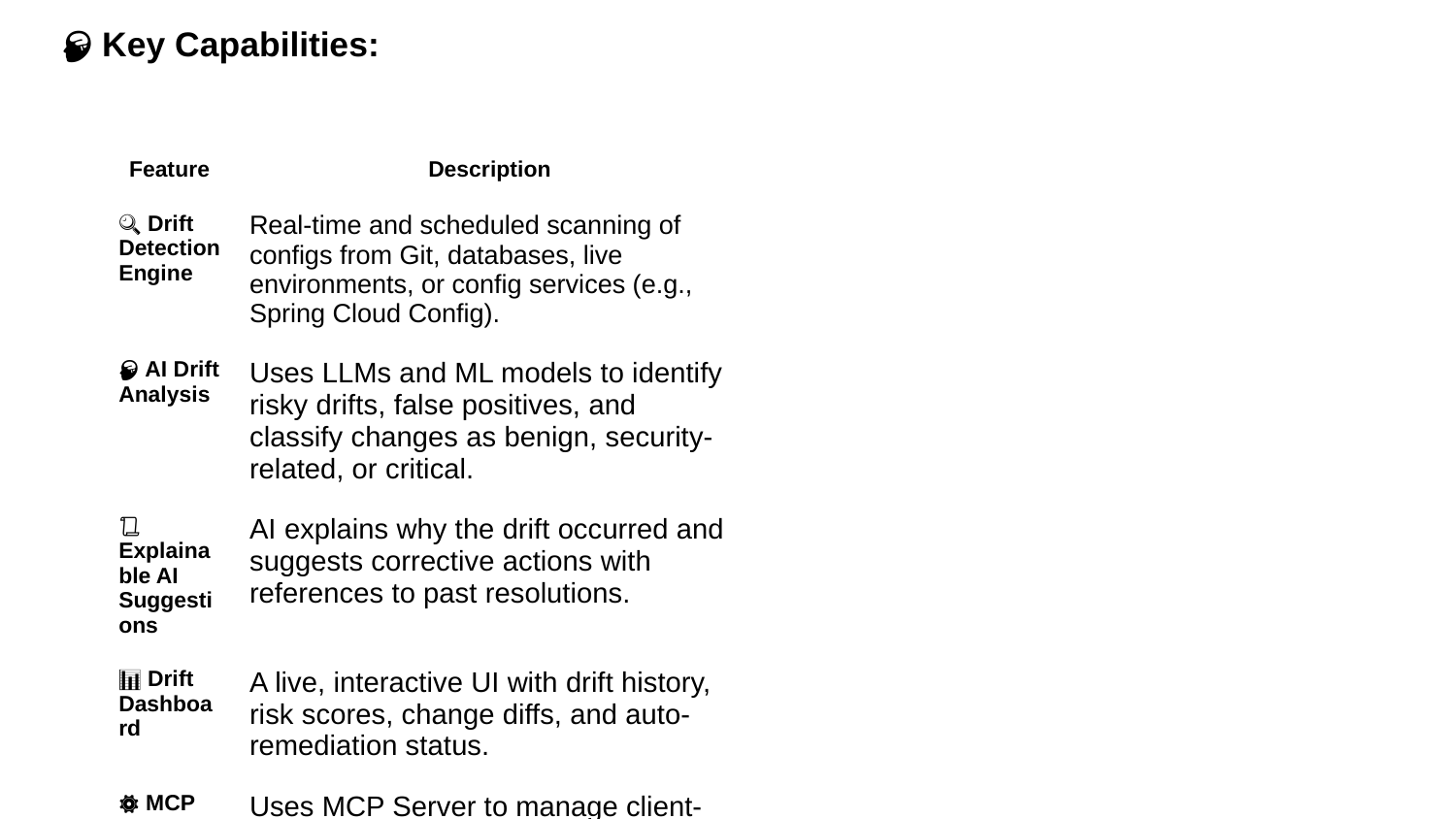

🧠 Key Capabilities:
| Feature | Description |
| --- | --- |
| 🔍 Drift Detection Engine | Real-time and scheduled scanning of configs from Git, databases, live environments, or config services (e.g., Spring Cloud Config). |
| 🧠 AI Drift Analysis | Uses LLMs and ML models to identify risky drifts, false positives, and classify changes as benign, security-related, or critical. |
| 📜 Explainable AI Suggestions | AI explains why the drift occurred and suggests corrective actions with references to past resolutions. |
| 📊 Drift Dashboard | A live, interactive UI with drift history, risk scores, change diffs, and auto-remediation status. |
| ⚙️ MCP Integration | Uses MCP Server to manage client-server communication for config pull/push, drift events, and context metadata exchange. |
| 🔁 Auto-remediation Pipelines | Smart GitOps-based or API-based fix deployment with approval workflows. |
| 🛡️ Security & Policy Engine | Alert or auto-block config changes violating org policy or compliance (PCI, HIPAA). |
| 📦 Plugin Framework | Integrate with Terraform, Kubernetes, Helm, Ansible, AWS/GCP, etc. |